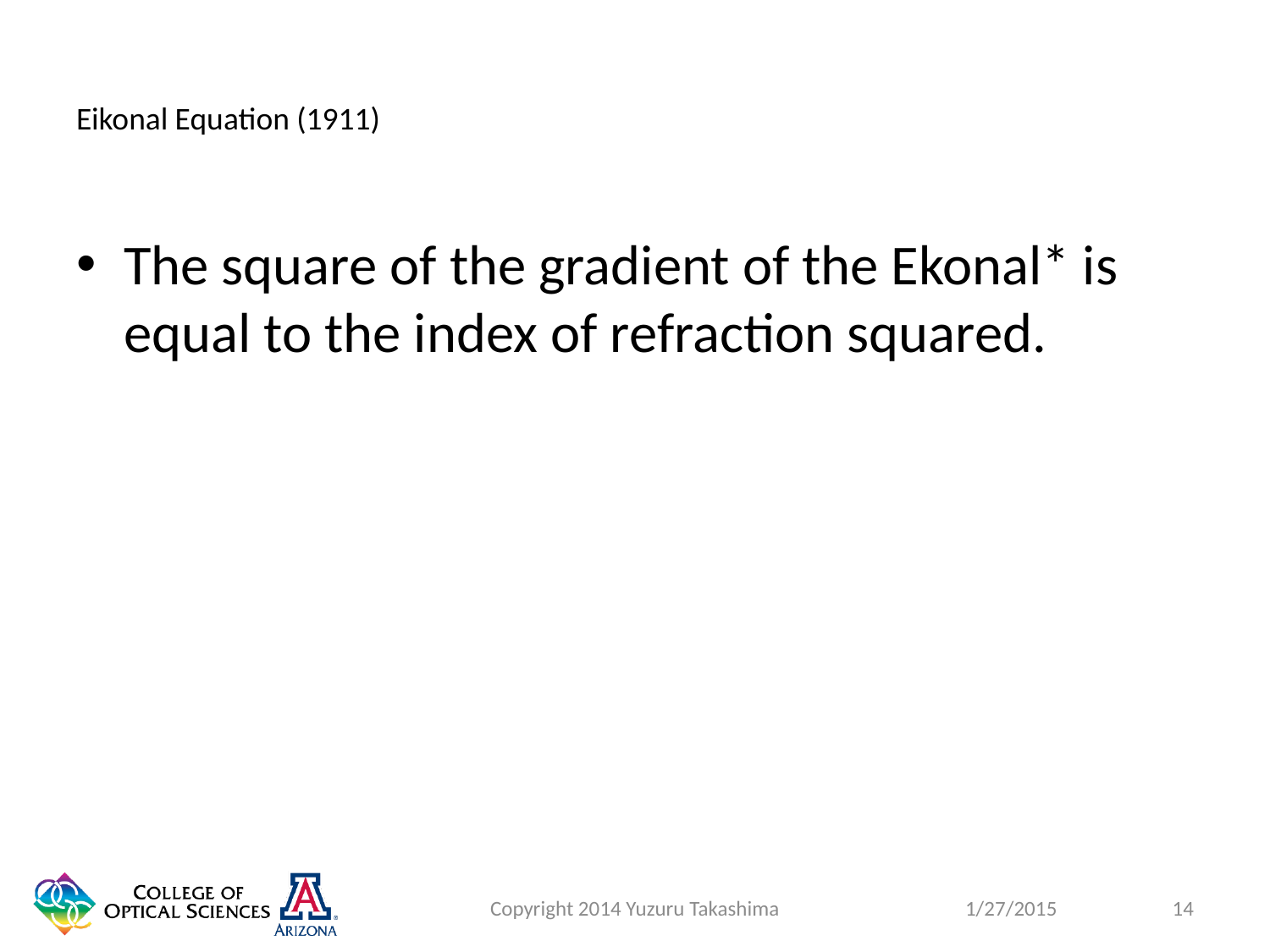

# Eikonal Equation (1911)
The square of the gradient of the Ekonal* is equal to the index of refraction squared.
Copyright 2014 Yuzuru Takashima
14
1/27/2015